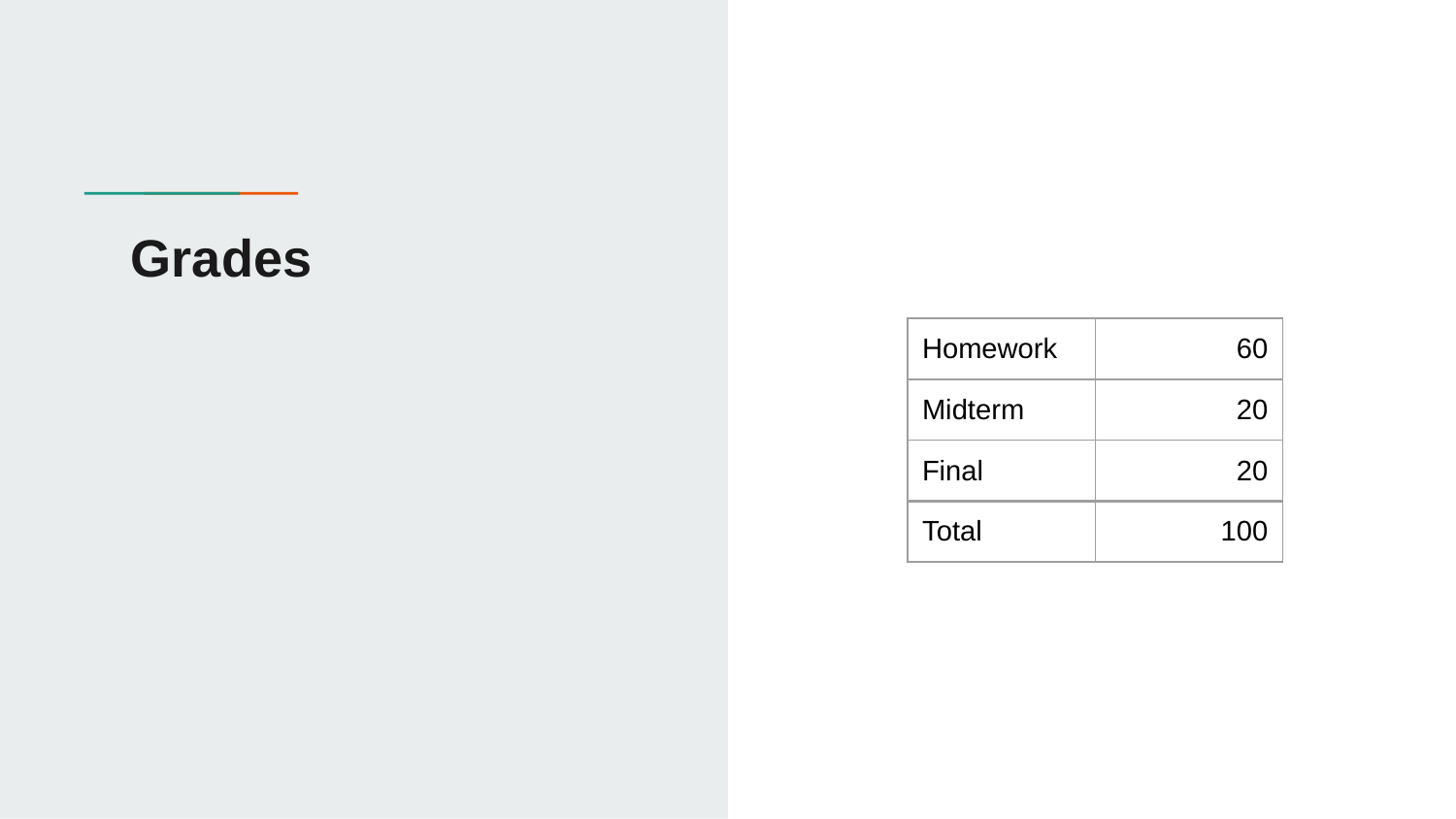

# Grades
| Homework | 60 |
| --- | --- |
| Midterm | 20 |
| Final | 20 |
| Total | 100 |